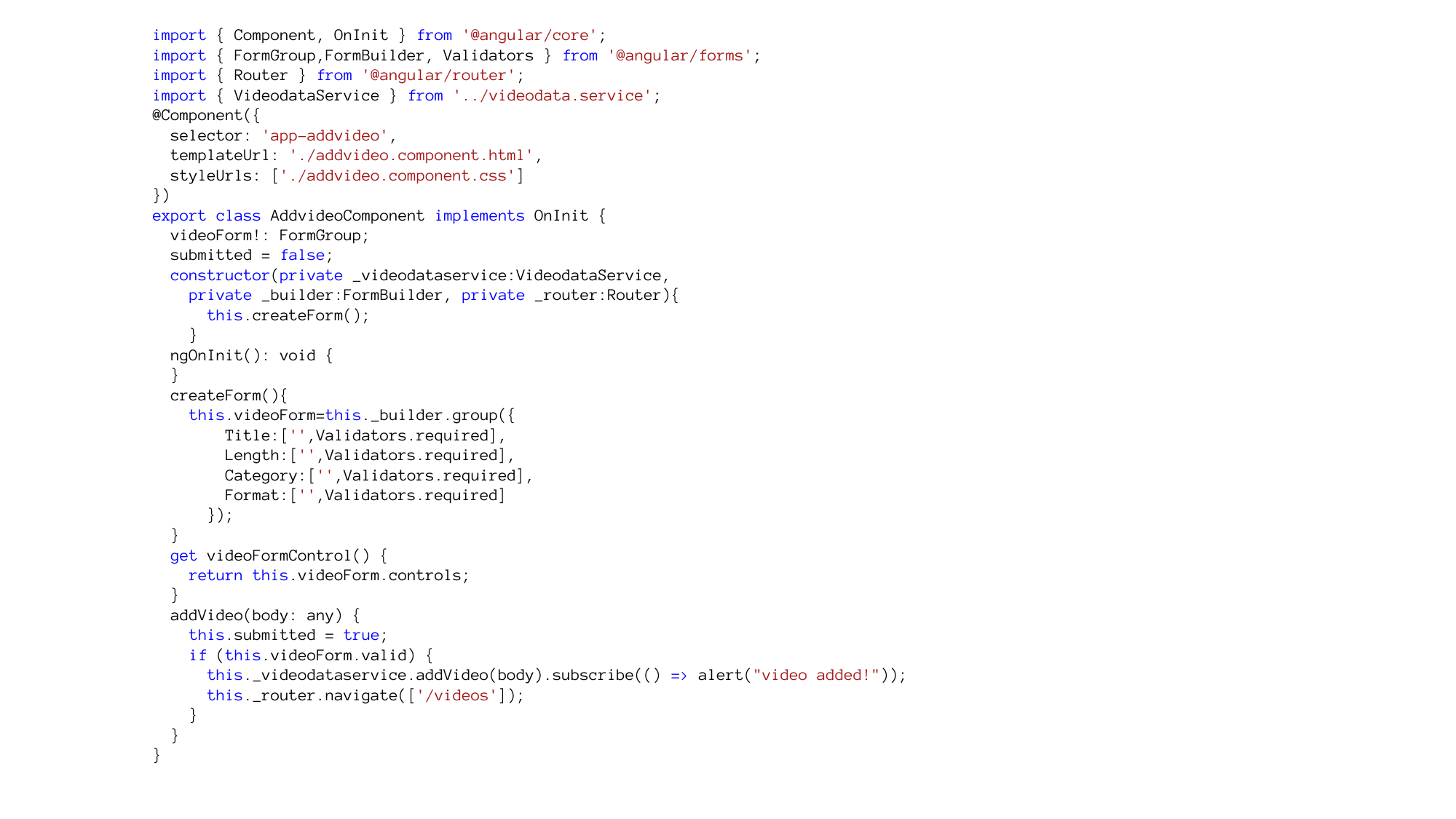

import { Component, OnInit } from '@angular/core';
import { FormGroup,FormBuilder, Validators } from '@angular/forms';
import { Router } from '@angular/router';
import { VideodataService } from '../videodata.service';
@Component({
  selector: 'app-addvideo',
  templateUrl: './addvideo.component.html',
  styleUrls: ['./addvideo.component.css']
})
export class AddvideoComponent implements OnInit {
  videoForm!: FormGroup;
  submitted = false;
  constructor(private _videodataservice:VideodataService,
    private _builder:FormBuilder, private _router:Router){
      this.createForm();
    }
  ngOnInit(): void {
  }
  createForm(){
    this.videoForm=this._builder.group({
        Title:['',Validators.required],
        Length:['',Validators.required],
        Category:['',Validators.required],
        Format:['',Validators.required]
      });
  }
  get videoFormControl() {
    return this.videoForm.controls;
  }
  addVideo(body: any) {
    this.submitted = true;
    if (this.videoForm.valid) {
      this._videodataservice.addVideo(body).subscribe(() => alert("video added!"));
      this._router.navigate(['/videos']);
    }
  }
}